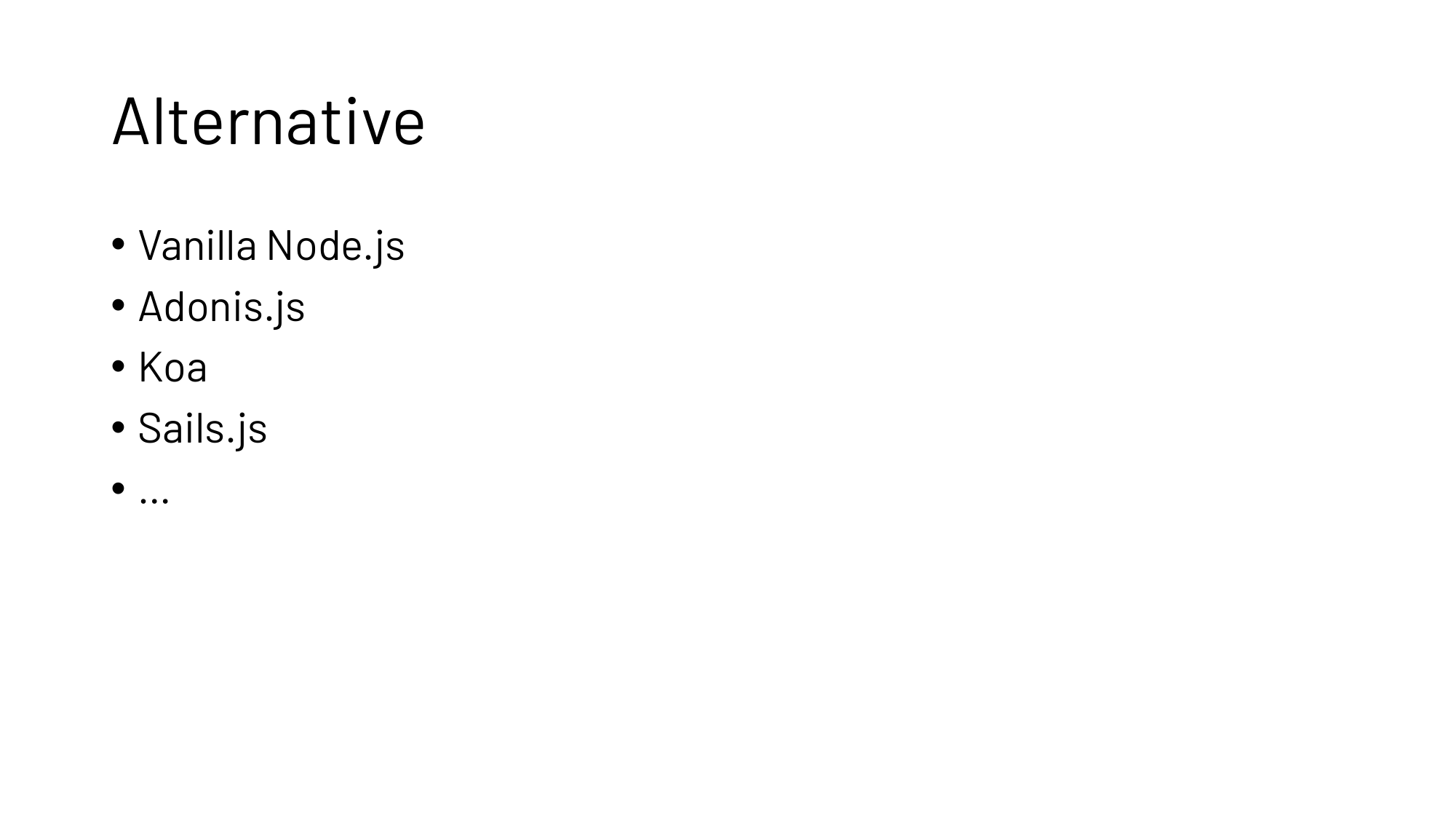

# Alternative
Vanilla Node.js
Adonis.js
Koa
Sails.js
…